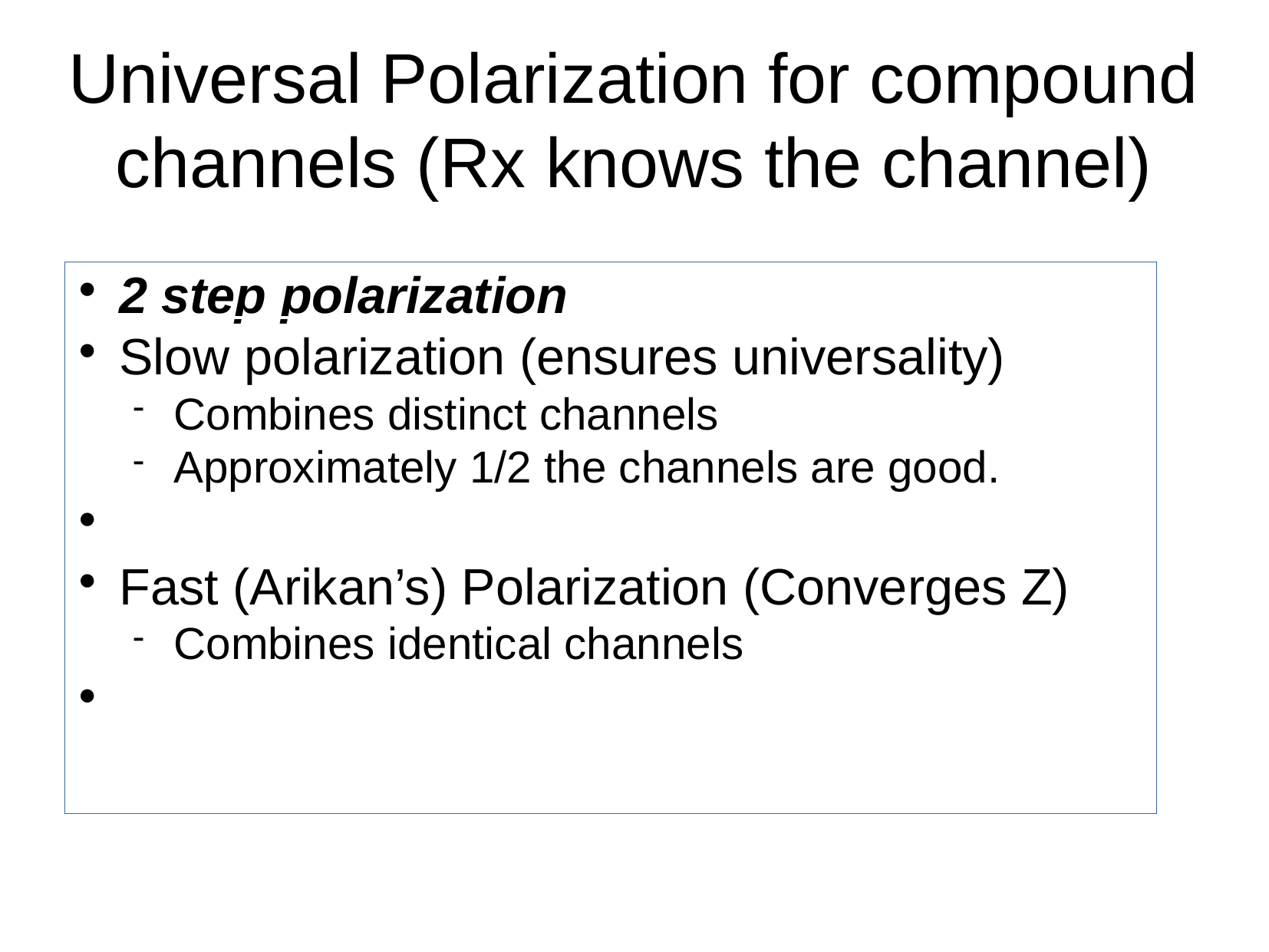

Universal Polarization for compound channels (Rx knows the channel)
2 step polarization
Slow polarization (ensures universality)
Combines distinct channels
Approximately 1/2 the channels are good.

Fast (Arikan’s) Polarization (Converges Z)
Combines identical channels